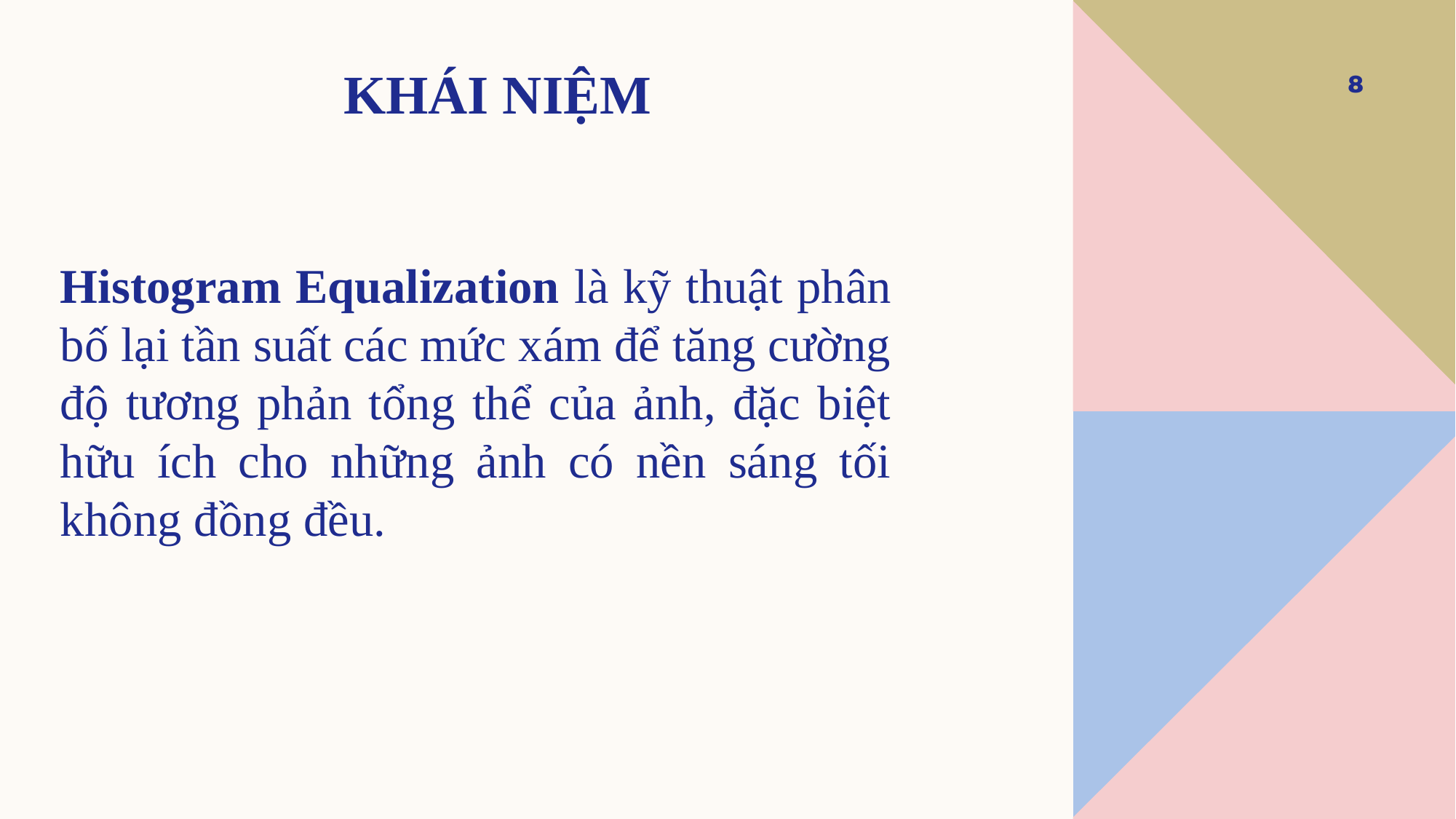

# Khái Niệm
8
Histogram Equalization là kỹ thuật phân bố lại tần suất các mức xám để tăng cường độ tương phản tổng thể của ảnh, đặc biệt hữu ích cho những ảnh có nền sáng tối không đồng đều.